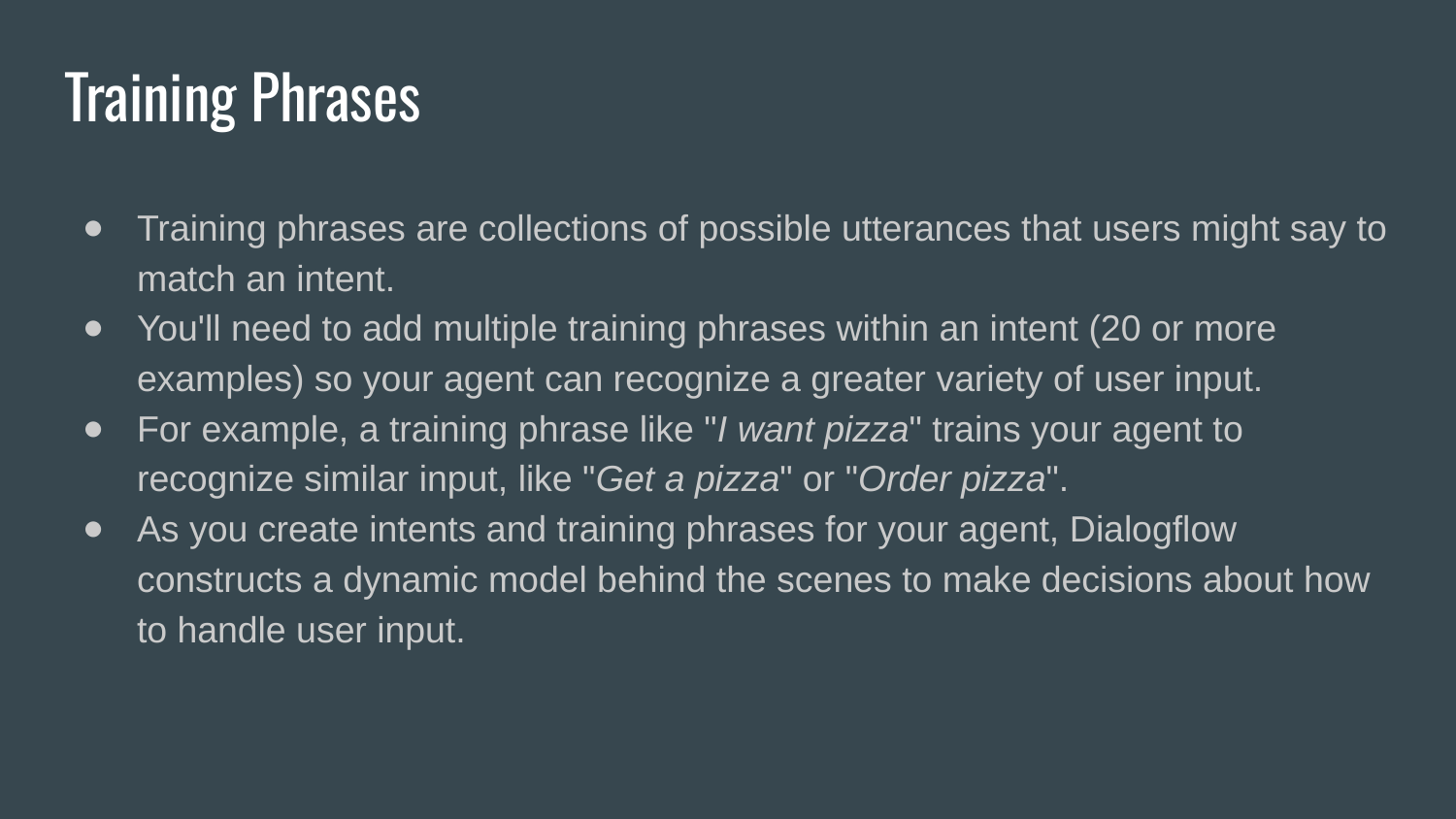

# Training Phrases
Training phrases are collections of possible utterances that users might say to match an intent.
You'll need to add multiple training phrases within an intent (20 or more examples) so your agent can recognize a greater variety of user input.
For example, a training phrase like "I want pizza" trains your agent to recognize similar input, like "Get a pizza" or "Order pizza".
As you create intents and training phrases for your agent, Dialogflow constructs a dynamic model behind the scenes to make decisions about how to handle user input.